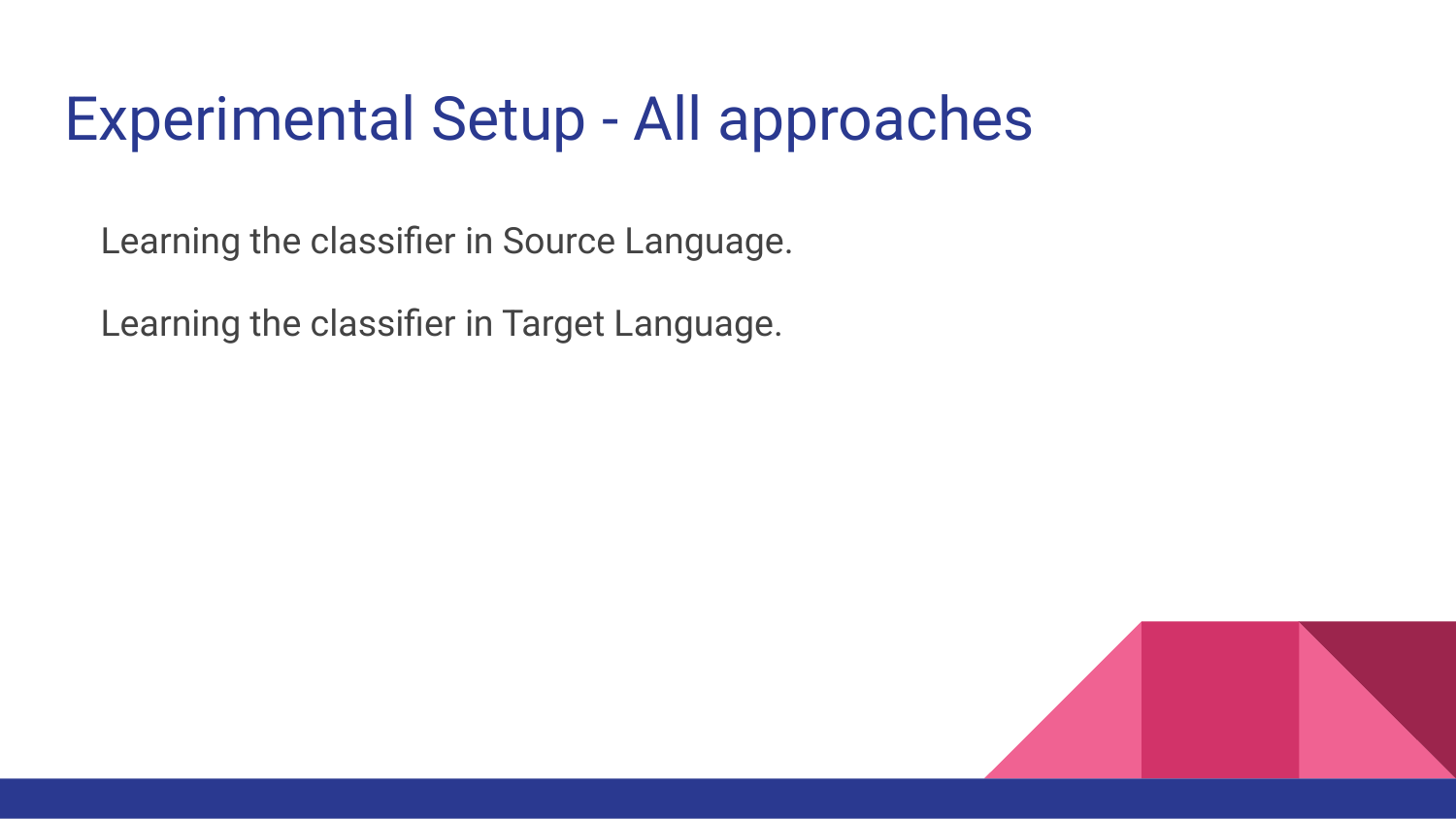

# Experimental Setup - All approaches
Learning the classifier in Source Language.
Learning the classifier in Target Language.